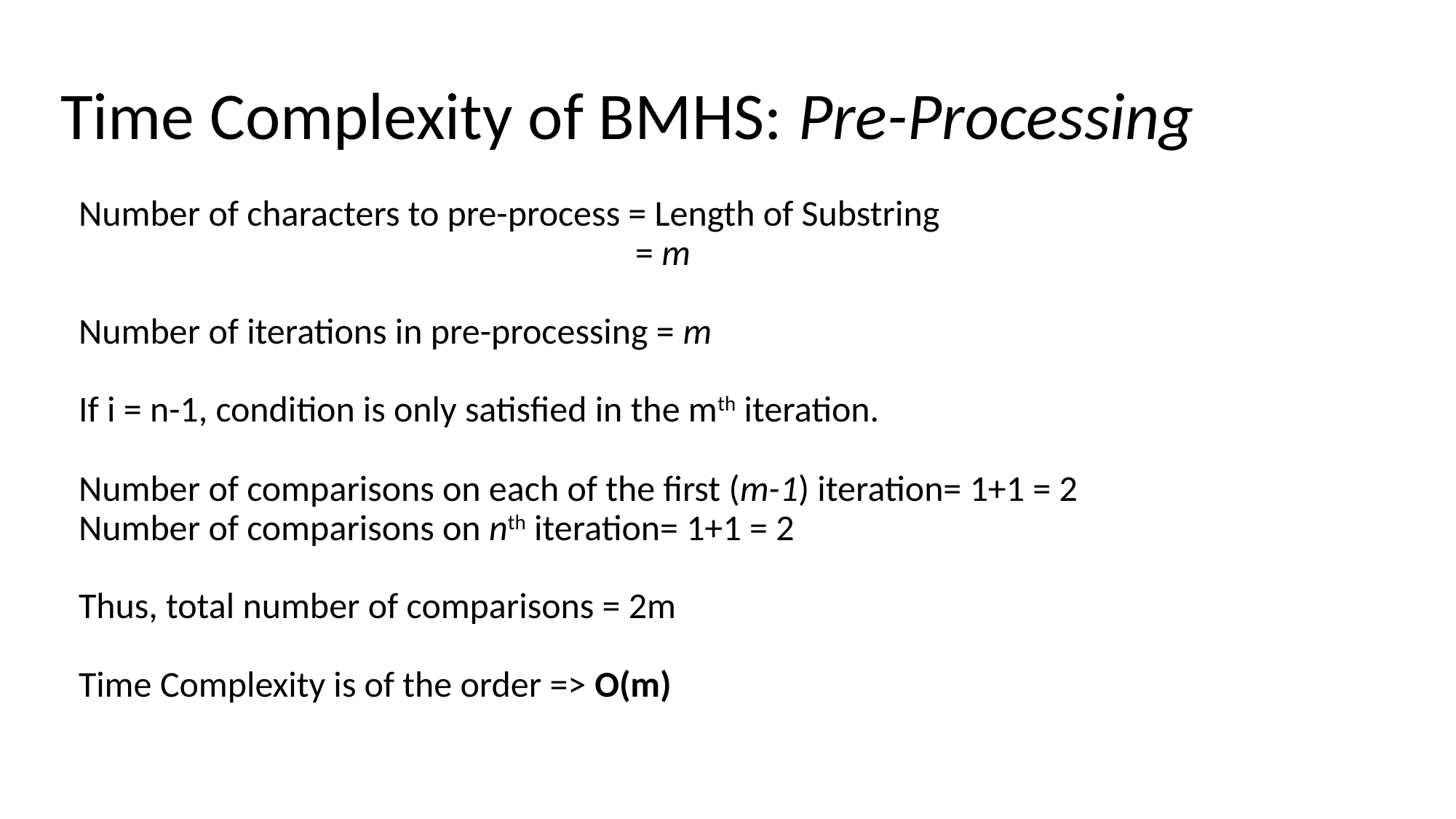

# Time Complexity of BMHS: Pre-Processing
Number of characters to pre-process = Length of Substring
                                                                    = m

Number of iterations in pre-processing = m

If i = n-1, condition is only satisfied in the mth iteration.

Number of comparisons on each of the first (m-1) iteration= 1+1 = 2
Number of comparisons on nth iteration= 1+1 = 2

Thus, total number of comparisons = 2m

Time Complexity is of the order => O(m)